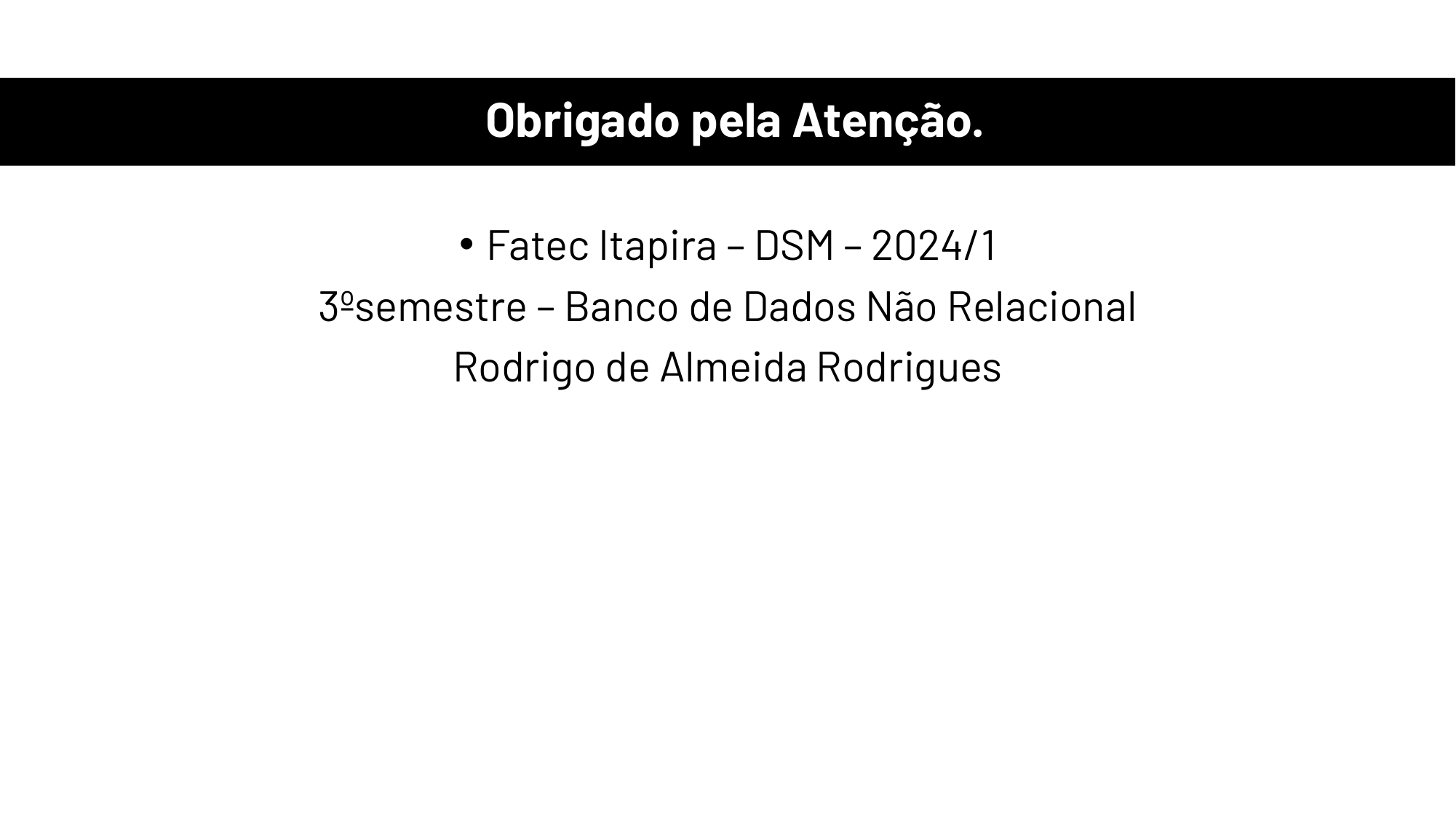

# Obrigado pela Atenção.

Fatec Itapira – DSM – 2024/1
3ºsemestre – Banco de Dados Não Relacional
Rodrigo de Almeida Rodrigues